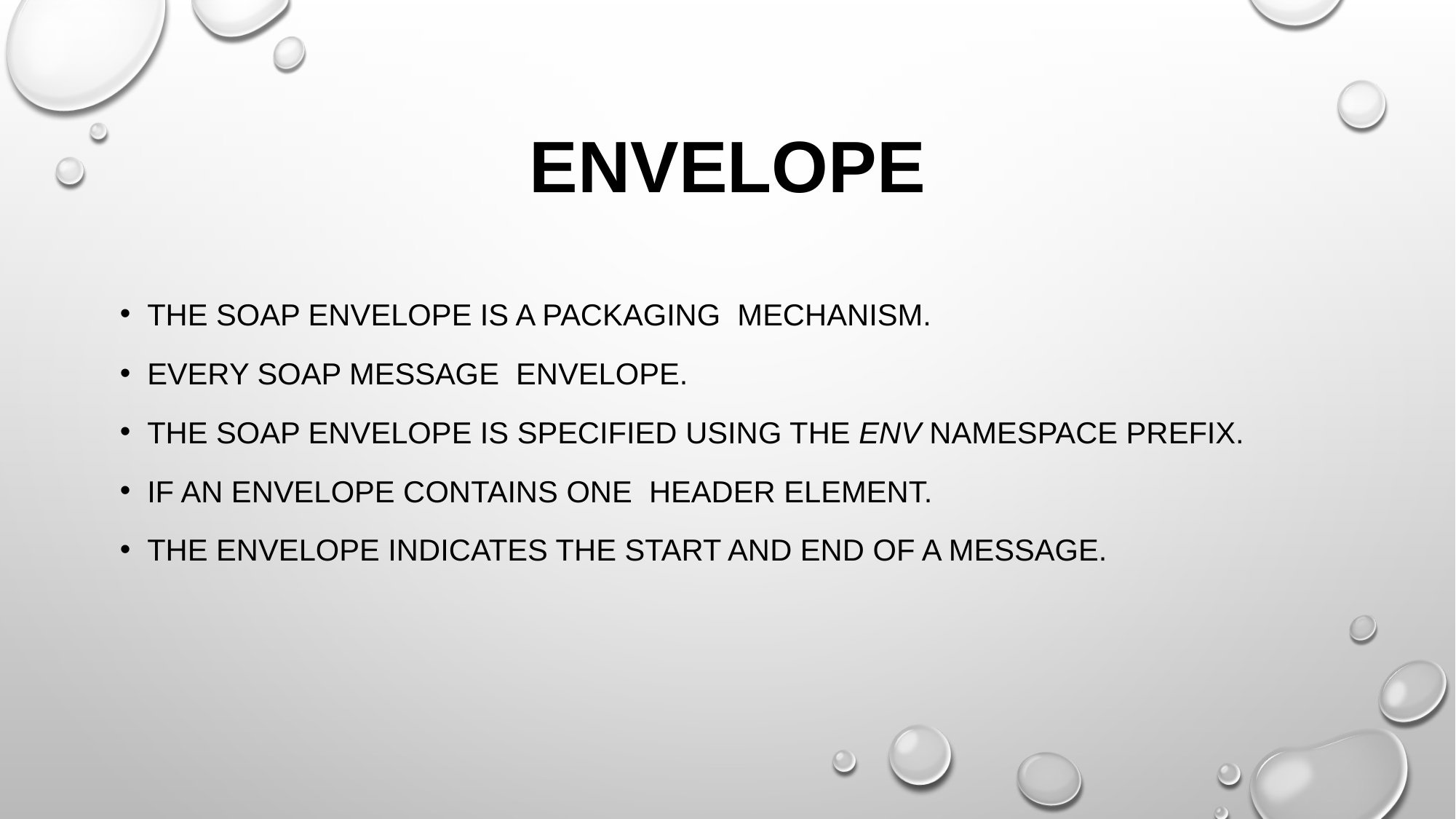

# Envelope
The soap envelope is a packaging  mechanism.
Every SOAP message  Envelope.
The SOAP envelope is specified using the ENV namespace prefix.
If an Envelope contains one  Header element.
The envelope indicates the start and end of a message.